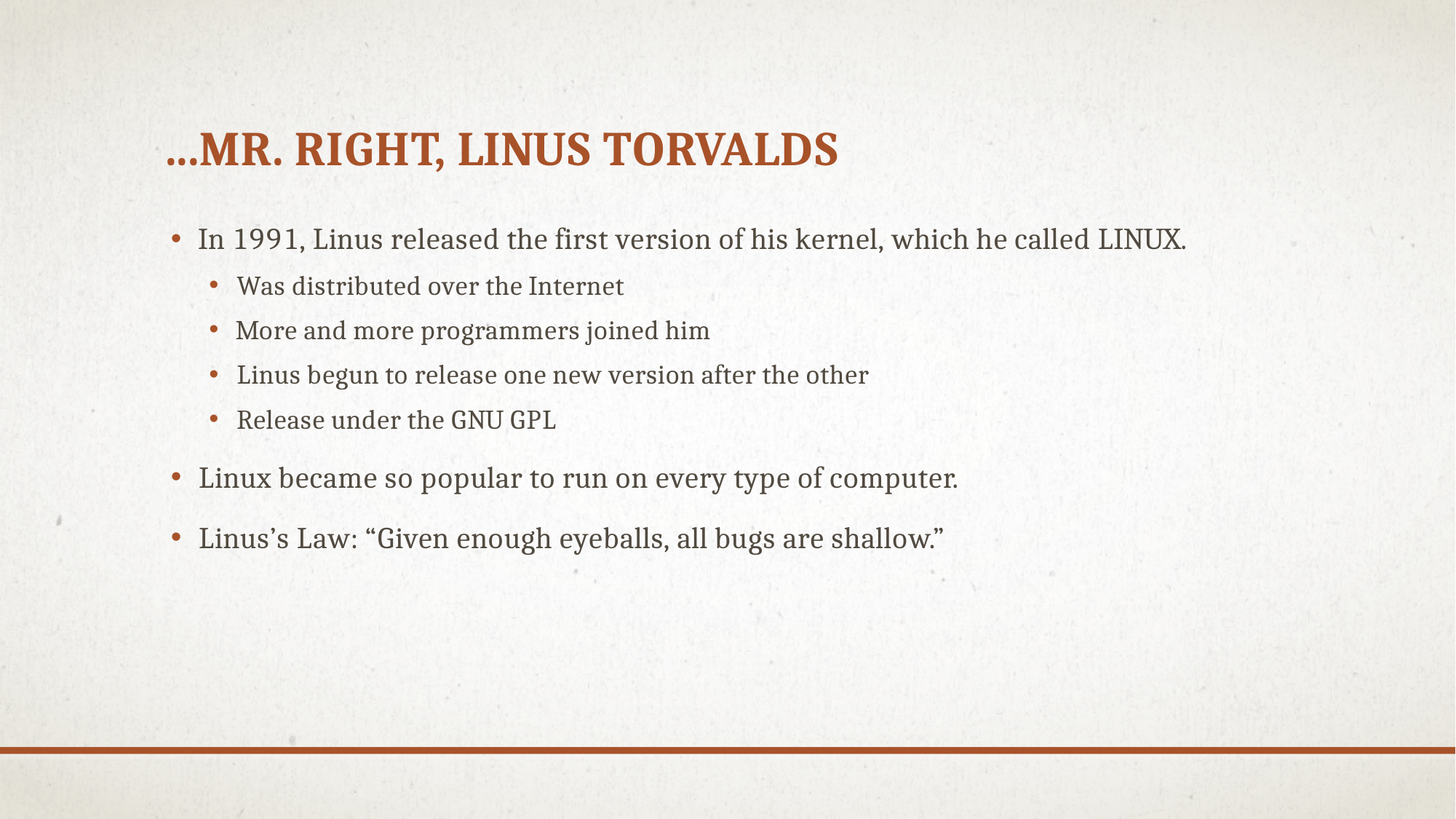

# ...Mr. Right, Linus Torvalds
In 1991, Linus released the first version of his kernel, which he called LINUX.
Was distributed over the Internet
More and more programmers joined him
Linus begun to release one new version after the other
Release under the GNU GPL
Linux became so popular to run on every type of computer.
Linus’s Law: “Given enough eyeballs, all bugs are shallow.”